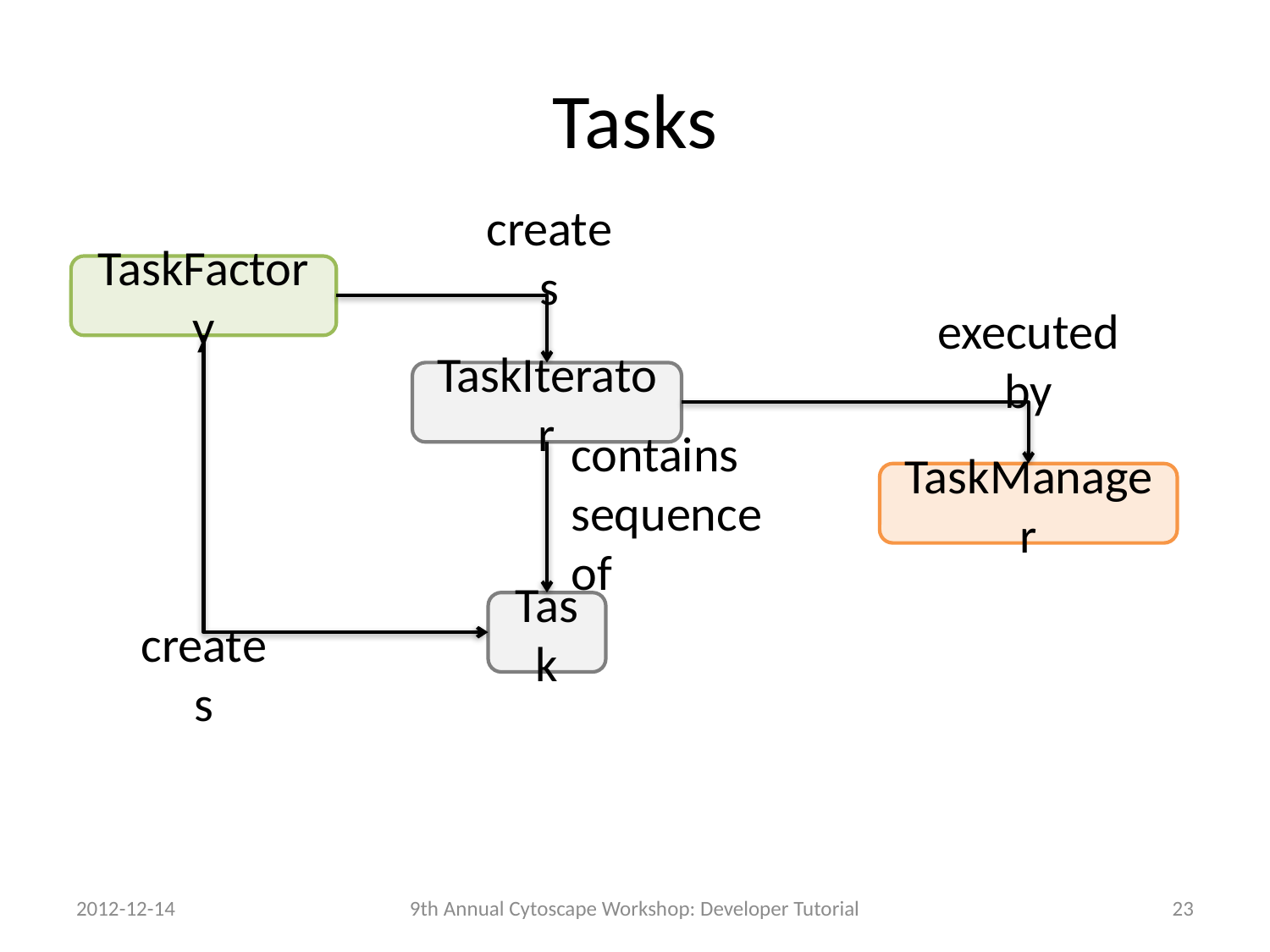

# Tasks
creates
TaskIterator
TaskFactory
executed by
TaskManager
creates
contains
sequence of
Task
2012-12-14
9th Annual Cytoscape Workshop: Developer Tutorial
23